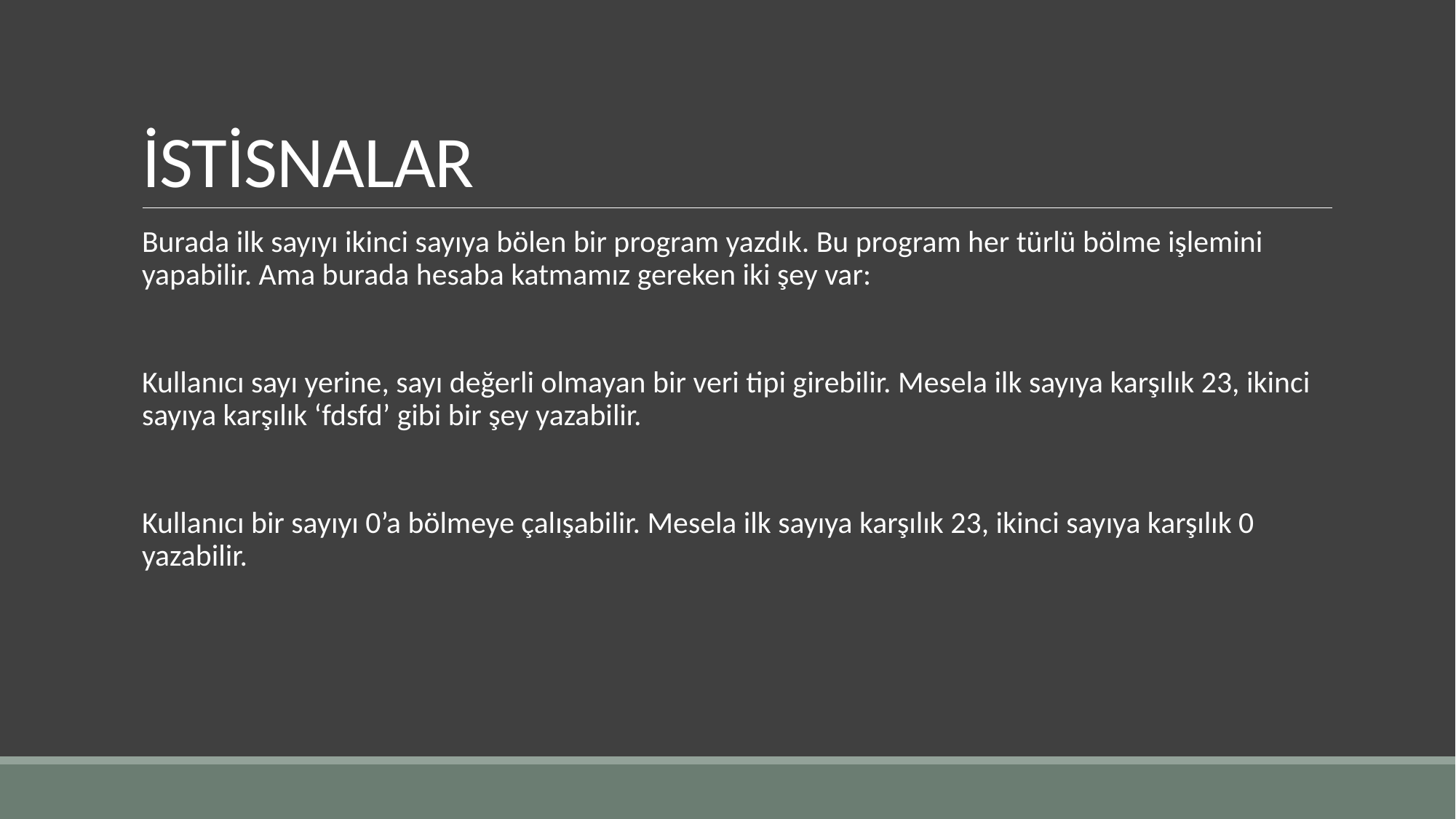

# İSTİSNALAR
Burada ilk sayıyı ikinci sayıya bölen bir program yazdık. Bu program her türlü bölme işlemini yapabilir. Ama burada hesaba katmamız gereken iki şey var:

Kullanıcı sayı yerine, sayı değerli olmayan bir veri tipi girebilir. Mesela ilk sayıya karşılık 23, ikinci sayıya karşılık ‘fdsfd’ gibi bir şey yazabilir.

Kullanıcı bir sayıyı 0’a bölmeye çalışabilir. Mesela ilk sayıya karşılık 23, ikinci sayıya karşılık 0 yazabilir.